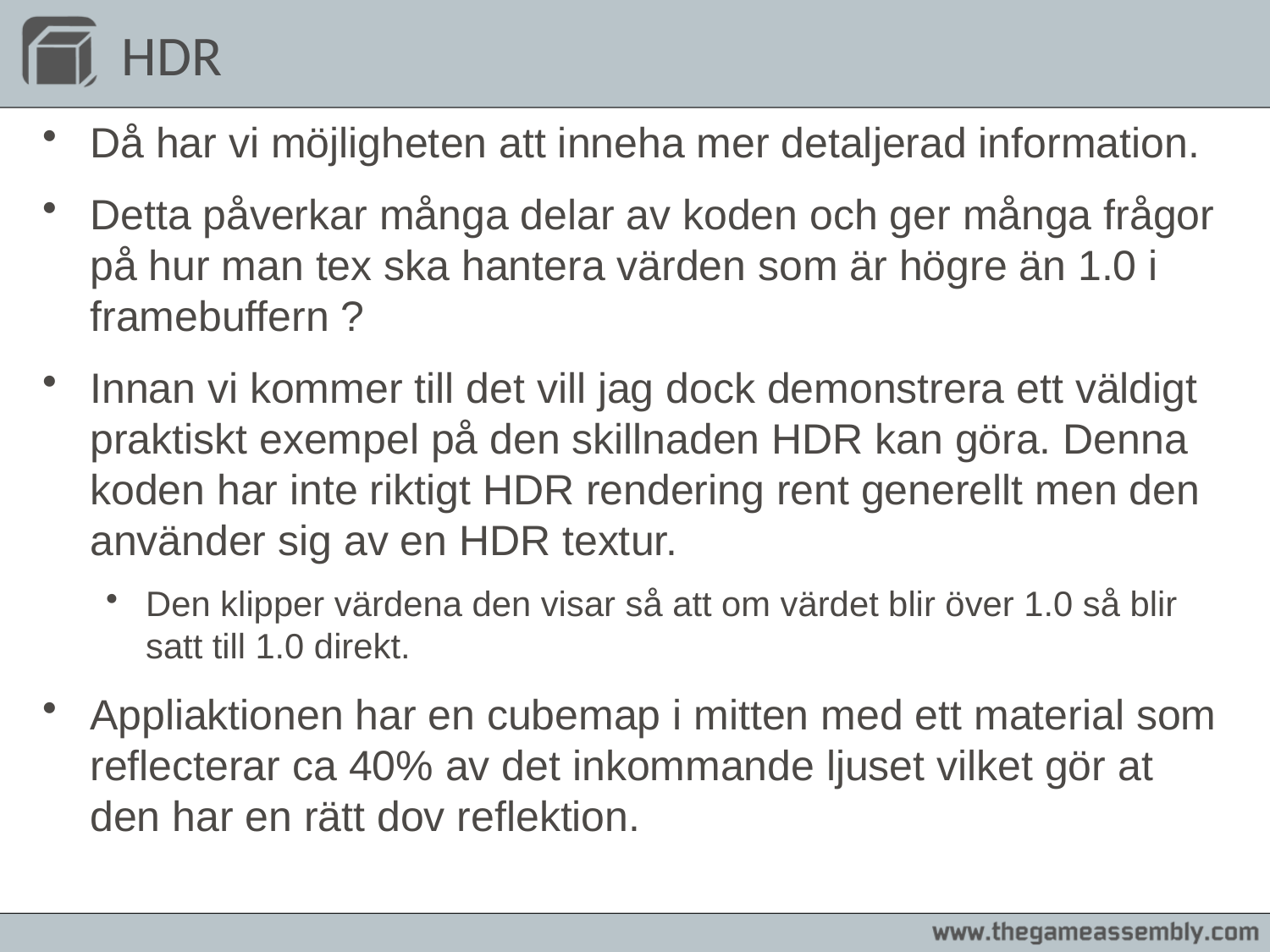

# HDR
Då har vi möjligheten att inneha mer detaljerad information.
Detta påverkar många delar av koden och ger många frågor på hur man tex ska hantera värden som är högre än 1.0 i framebuffern ?
Innan vi kommer till det vill jag dock demonstrera ett väldigt praktiskt exempel på den skillnaden HDR kan göra. Denna koden har inte riktigt HDR rendering rent generellt men den använder sig av en HDR textur.
Den klipper värdena den visar så att om värdet blir över 1.0 så blir satt till 1.0 direkt.
Appliaktionen har en cubemap i mitten med ett material som reflecterar ca 40% av det inkommande ljuset vilket gör at den har en rätt dov reflektion.